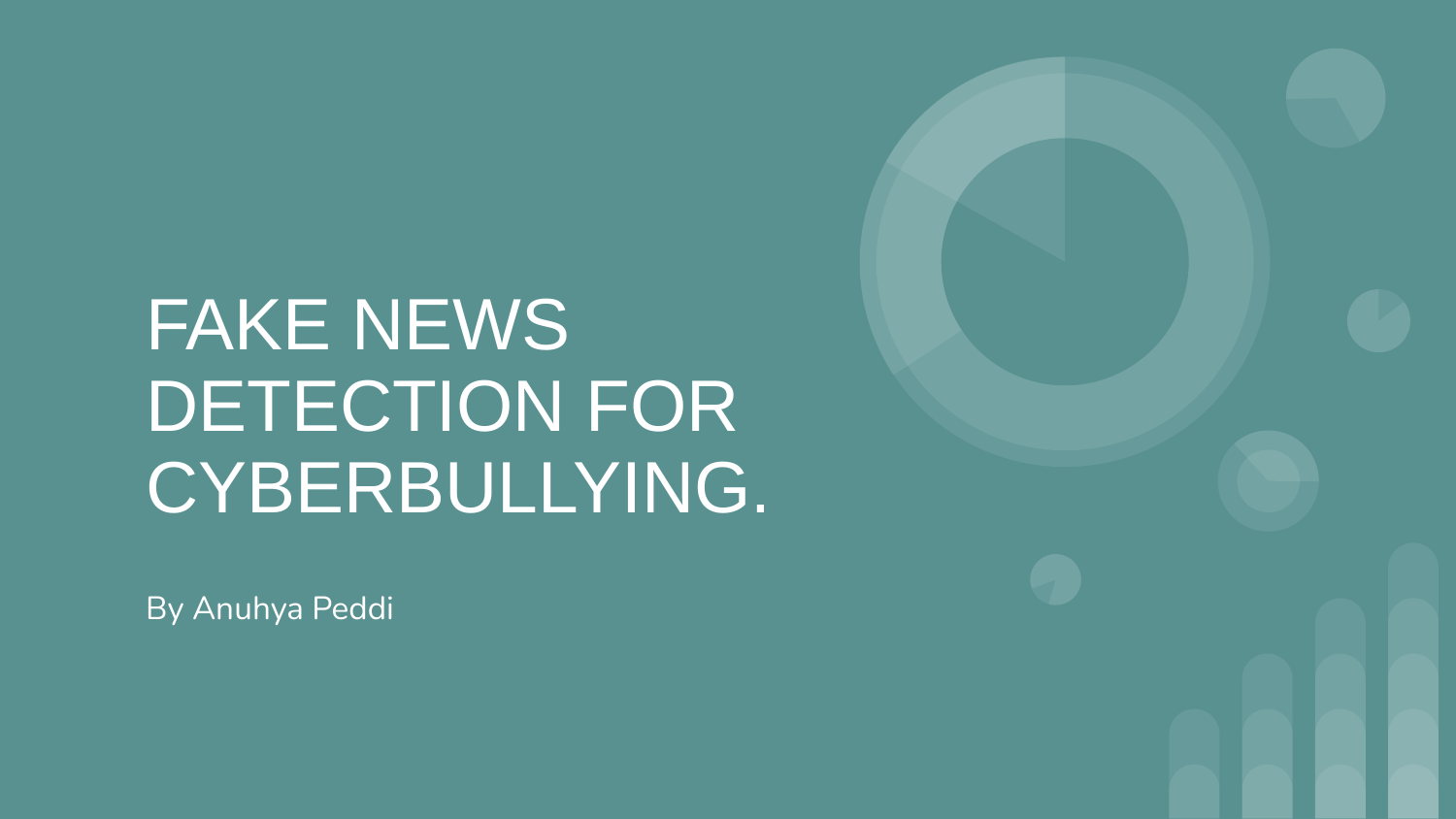

# FAKE NEWS DETECTION FOR CYBERBULLYING.
By Anuhya Peddi